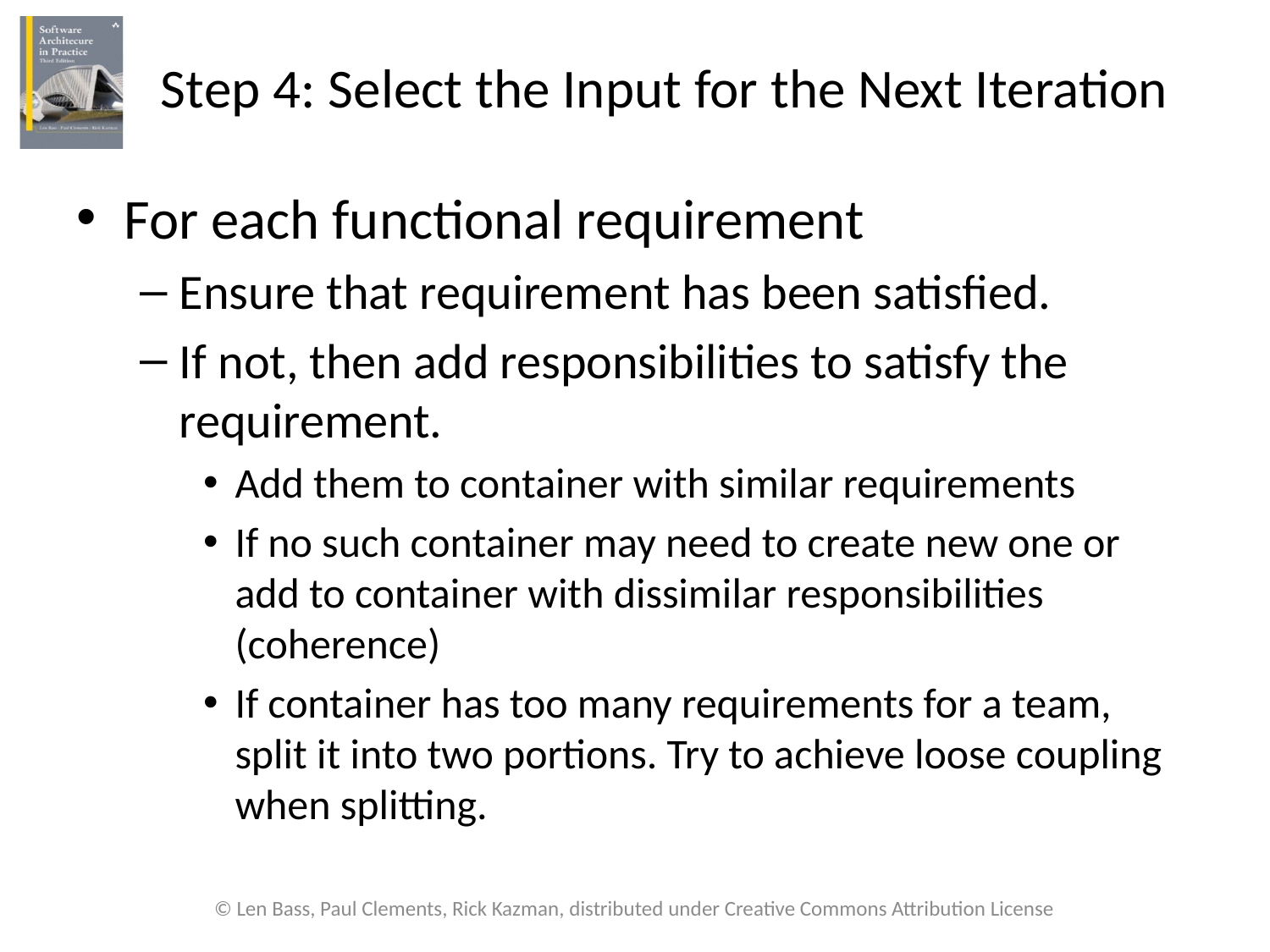

# Step 4: Select the Input for the Next Iteration
For each functional requirement
Ensure that requirement has been satisfied.
If not, then add responsibilities to satisfy the requirement.
Add them to container with similar requirements
If no such container may need to create new one or add to container with dissimilar responsibilities (coherence)
If container has too many requirements for a team, split it into two portions. Try to achieve loose coupling when splitting.
© Len Bass, Paul Clements, Rick Kazman, distributed under Creative Commons Attribution License